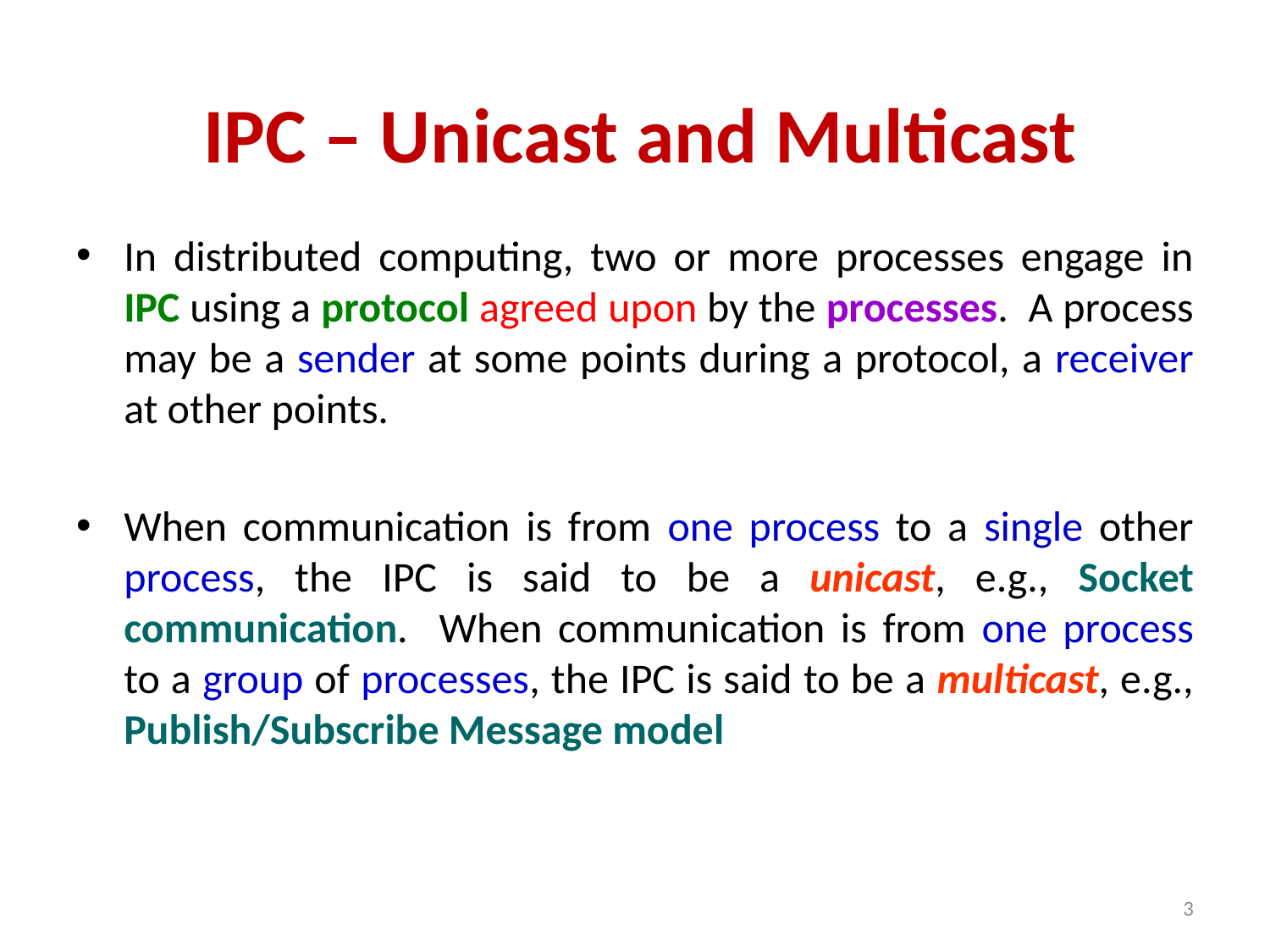

# IPC – Unicast and Multicast
In distributed computing, two or more processes engage in IPC using a protocol agreed upon by the processes.  A process may be a sender at some points during a protocol, a receiver at other points.

When communication is from one process to a single other process, the IPC is said to be a unicast, e.g., Socket communication.  When communication is from one process to a group of processes, the IPC is said to be a multicast, e.g., Publish/Subscribe Message model
3